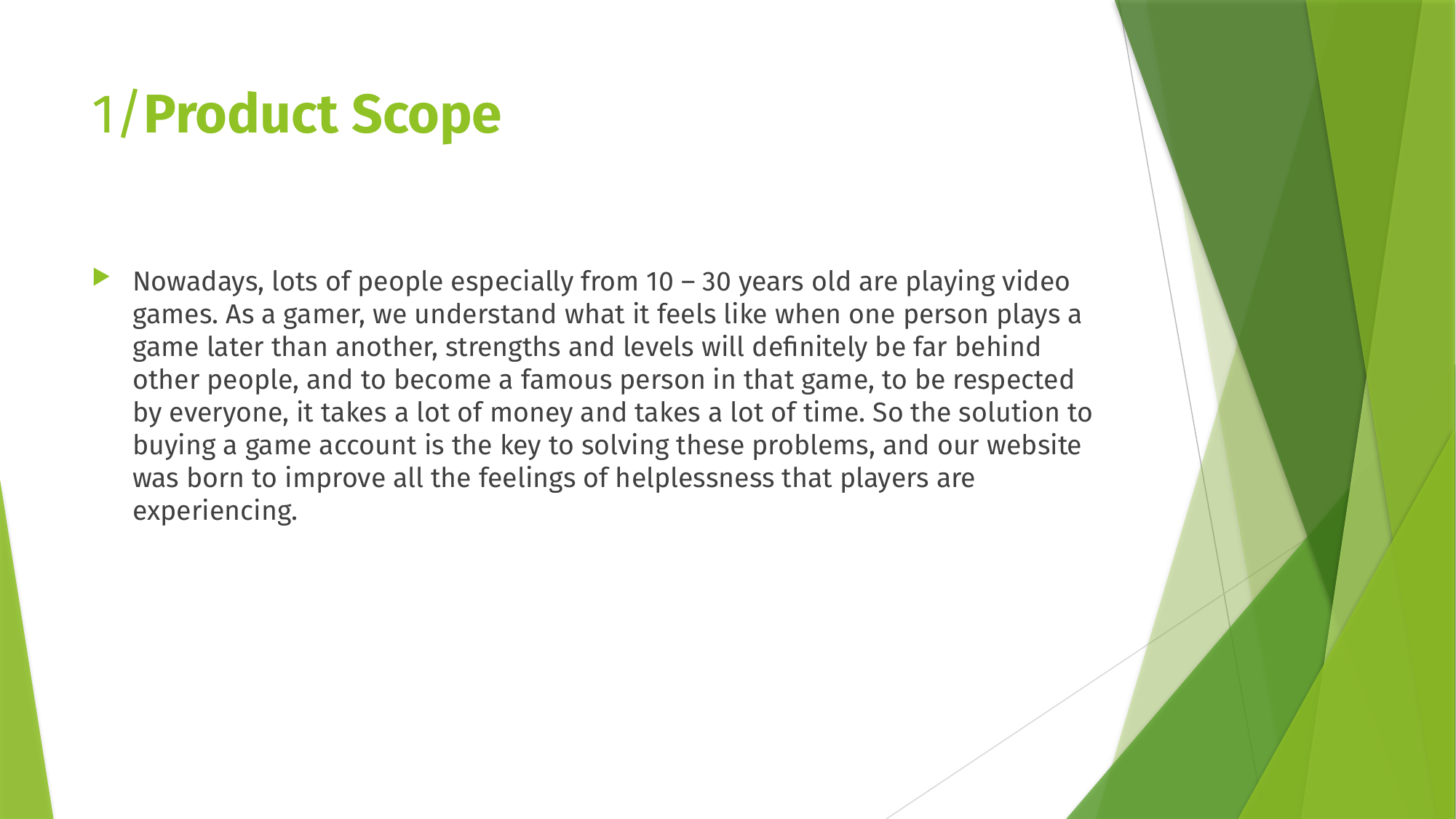

# 1/Product Scope
Nowadays, lots of people especially from 10 – 30 years old are playing video games. As a gamer, we understand what it feels like when one person plays a game later than another, strengths and levels will definitely be far behind other people, and to become a famous person in that game, to be respected by everyone, it takes a lot of money and takes a lot of time. So the solution to buying a game account is the key to solving these problems, and our website was born to improve all the feelings of helplessness that players are experiencing.